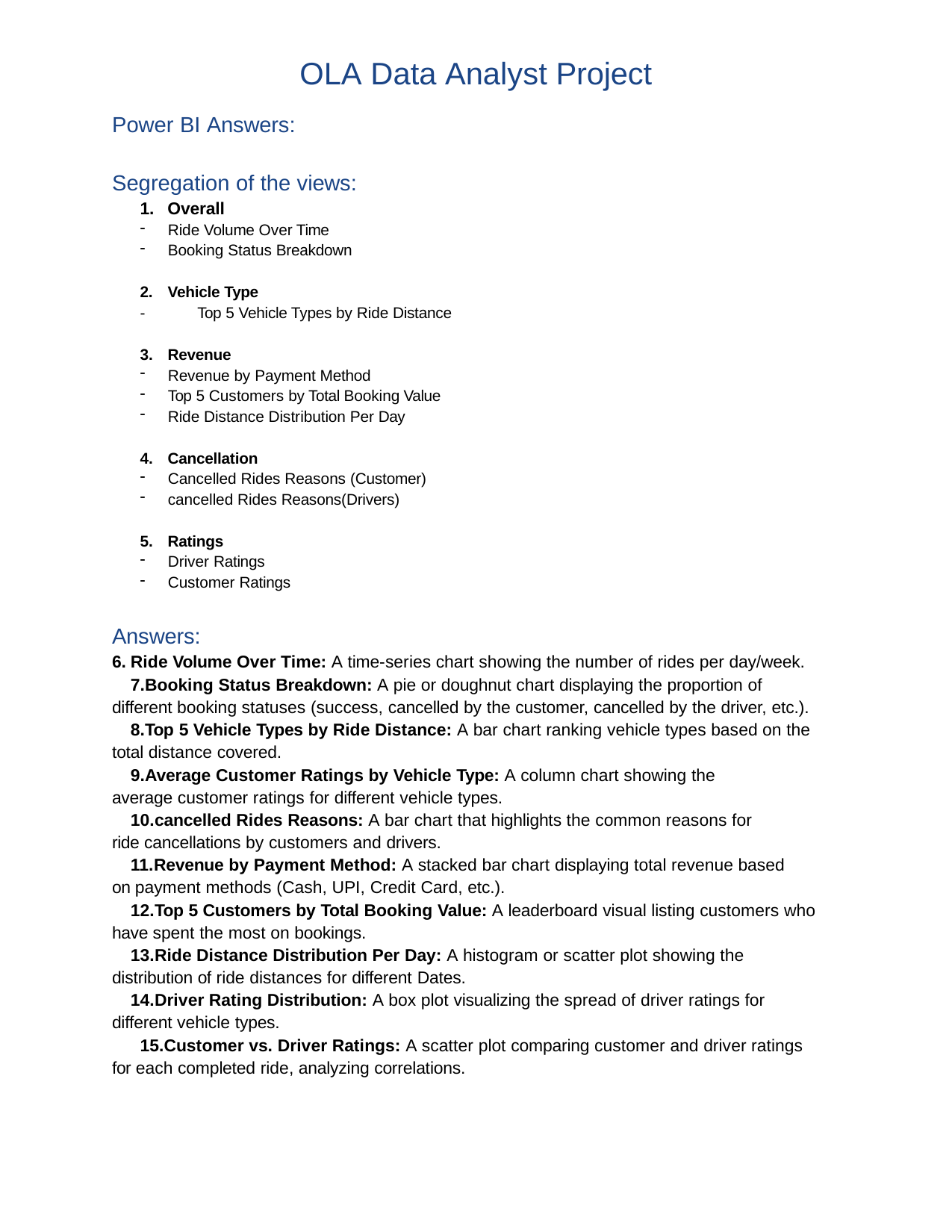

OLA Data Analyst Project
Power BI Answers:

Segregation of the views:
Overall
Ride Volume Over Time
Booking Status Breakdown

2.  Vehicle Type
-	Top 5 Vehicle Types by Ride Distance

Revenue
Revenue by Payment Method
Top 5 Customers by Total Booking Value
Ride Distance Distribution Per Day

Cancellation
Cancelled Rides Reasons (Customer)
cancelled Rides Reasons(Drivers)

Ratings
Driver Ratings
Customer Ratings

Answers:
Ride Volume Over Time: A time-series chart showing the number of rides per day/week.
Booking Status Breakdown: A pie or doughnut chart displaying the proportion of different booking statuses (success, cancelled by the customer, cancelled by the driver, etc.).
Top 5 Vehicle Types by Ride Distance: A bar chart ranking vehicle types based on the total distance covered.
Average Customer Ratings by Vehicle Type: A column chart showing the average customer ratings for different vehicle types.
cancelled Rides Reasons: A bar chart that highlights the common reasons for ride cancellations by customers and drivers.
Revenue by Payment Method: A stacked bar chart displaying total revenue based on payment methods (Cash, UPI, Credit Card, etc.).
Top 5 Customers by Total Booking Value: A leaderboard visual listing customers who have spent the most on bookings.
Ride Distance Distribution Per Day: A histogram or scatter plot showing the distribution of ride distances for different Dates.
Driver Rating Distribution: A box plot visualizing the spread of driver ratings for different vehicle types.
Customer vs. Driver Ratings: A scatter plot comparing customer and driver ratings for each completed ride, analyzing correlations.